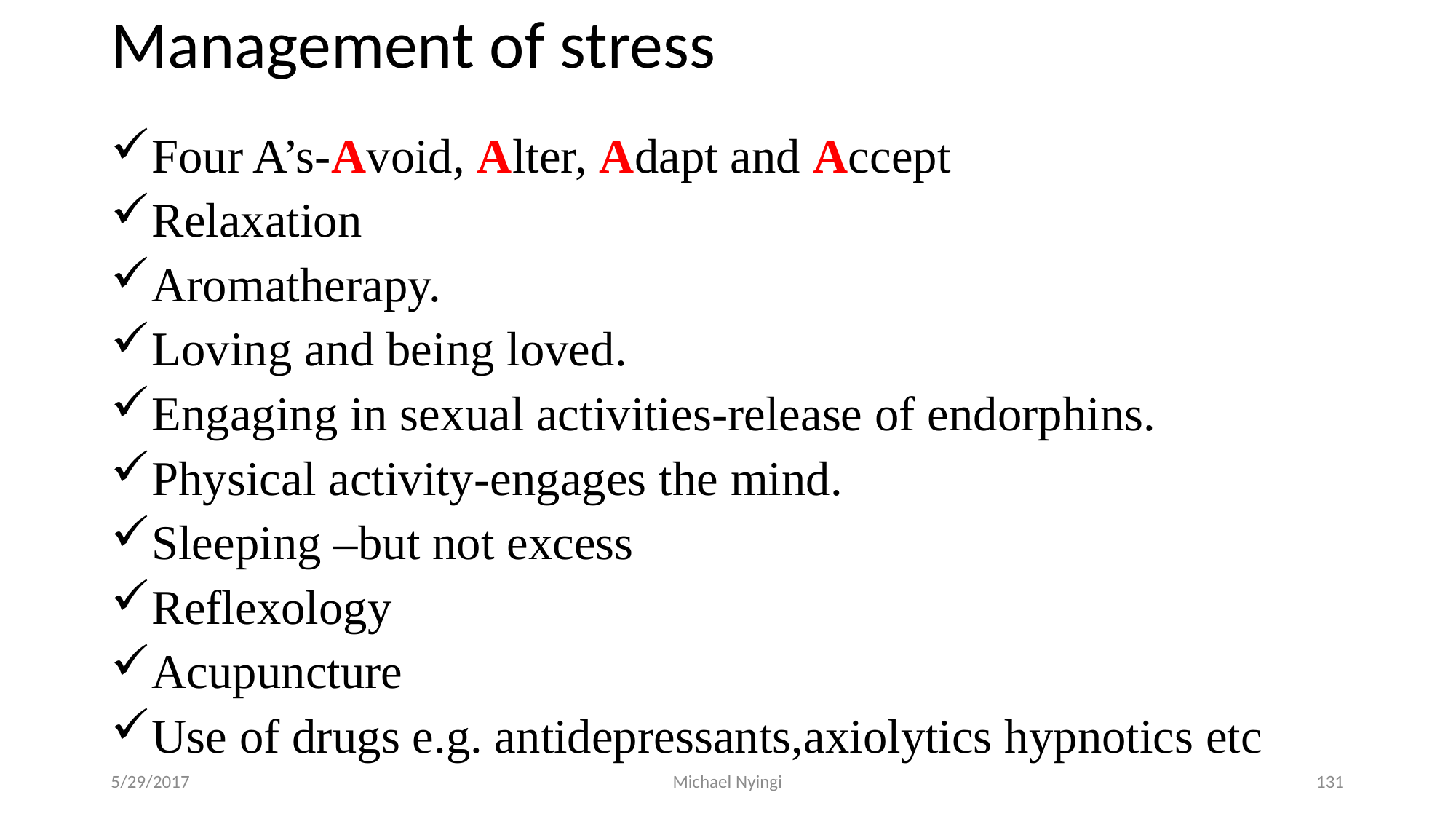

# Management of stress
Four A’s-Avoid, Alter, Adapt and Accept
Relaxation
Aromatherapy.
Loving and being loved.
Engaging in sexual activities-release of endorphins.
Physical activity-engages the mind.
Sleeping –but not excess
Reflexology
Acupuncture
Use of drugs e.g. antidepressants,axiolytics hypnotics etc

5/29/2017
Michael Nyingi
131